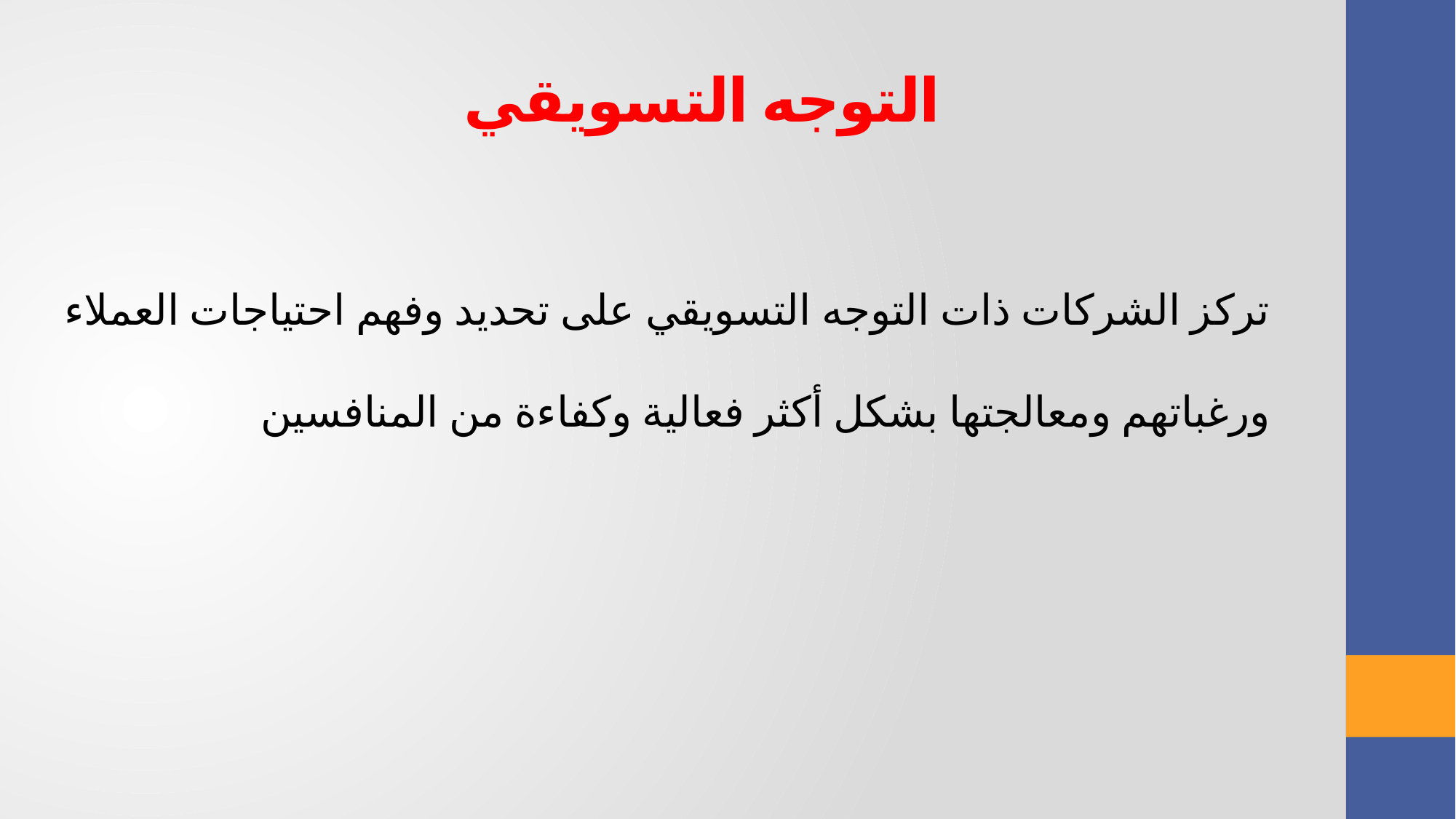

التوجه التسويقي
تركز الشركات ذات التوجه التسويقي على تحديد وفهم احتياجات العملاء ورغباتهم ومعالجتها بشكل أكثر فعالية وكفاءة من المنافسين